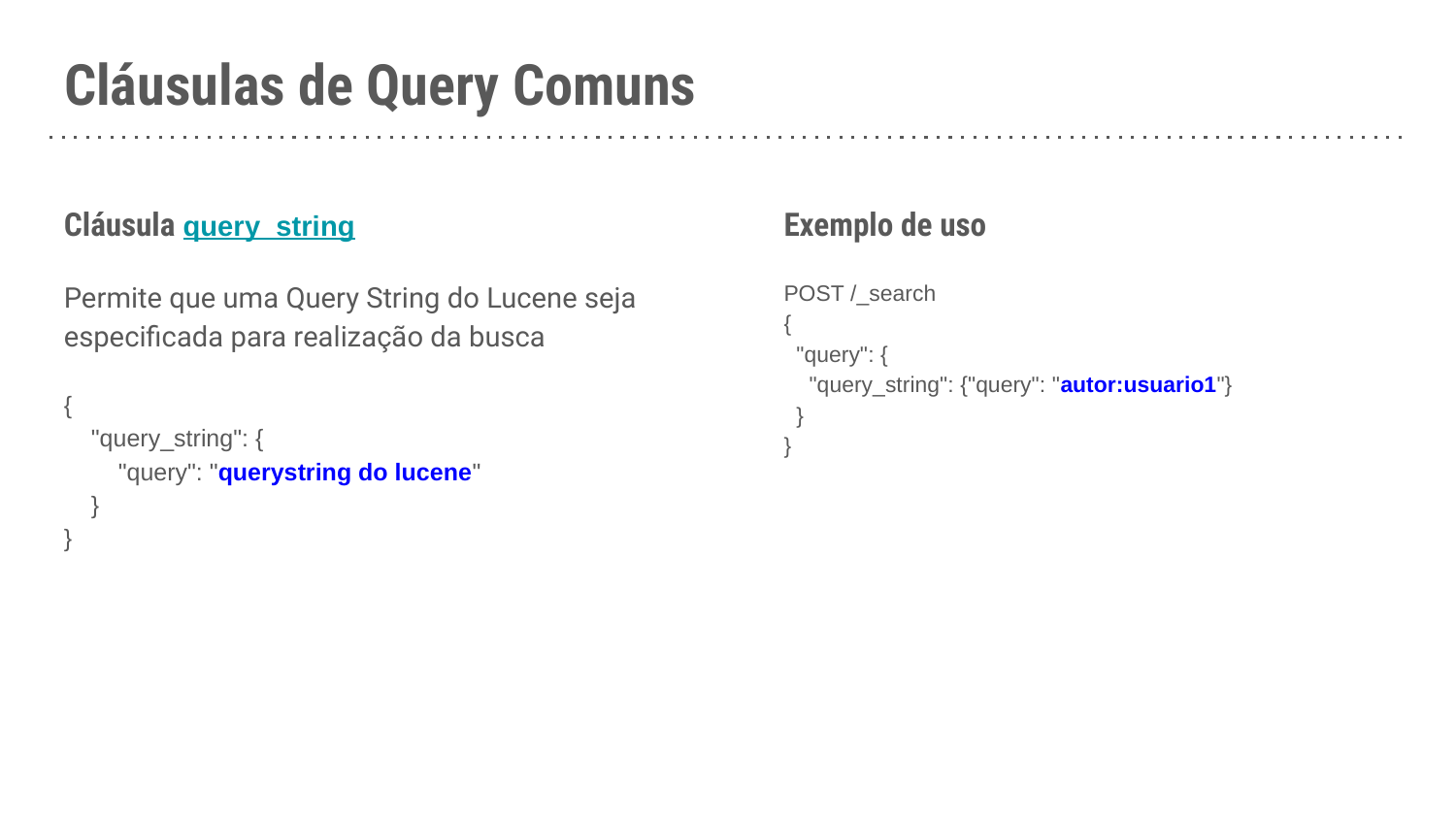

# Cláusulas de Query Comuns
Cláusula query_string
Permite que uma Query String do Lucene seja especificada para realização da busca
{
    "query_string": {
        "query": "querystring do lucene"
    }
}
Exemplo de uso
POST /_search
{
  "query": {
    "query_string": {"query": "autor:usuario1"}
  }
}